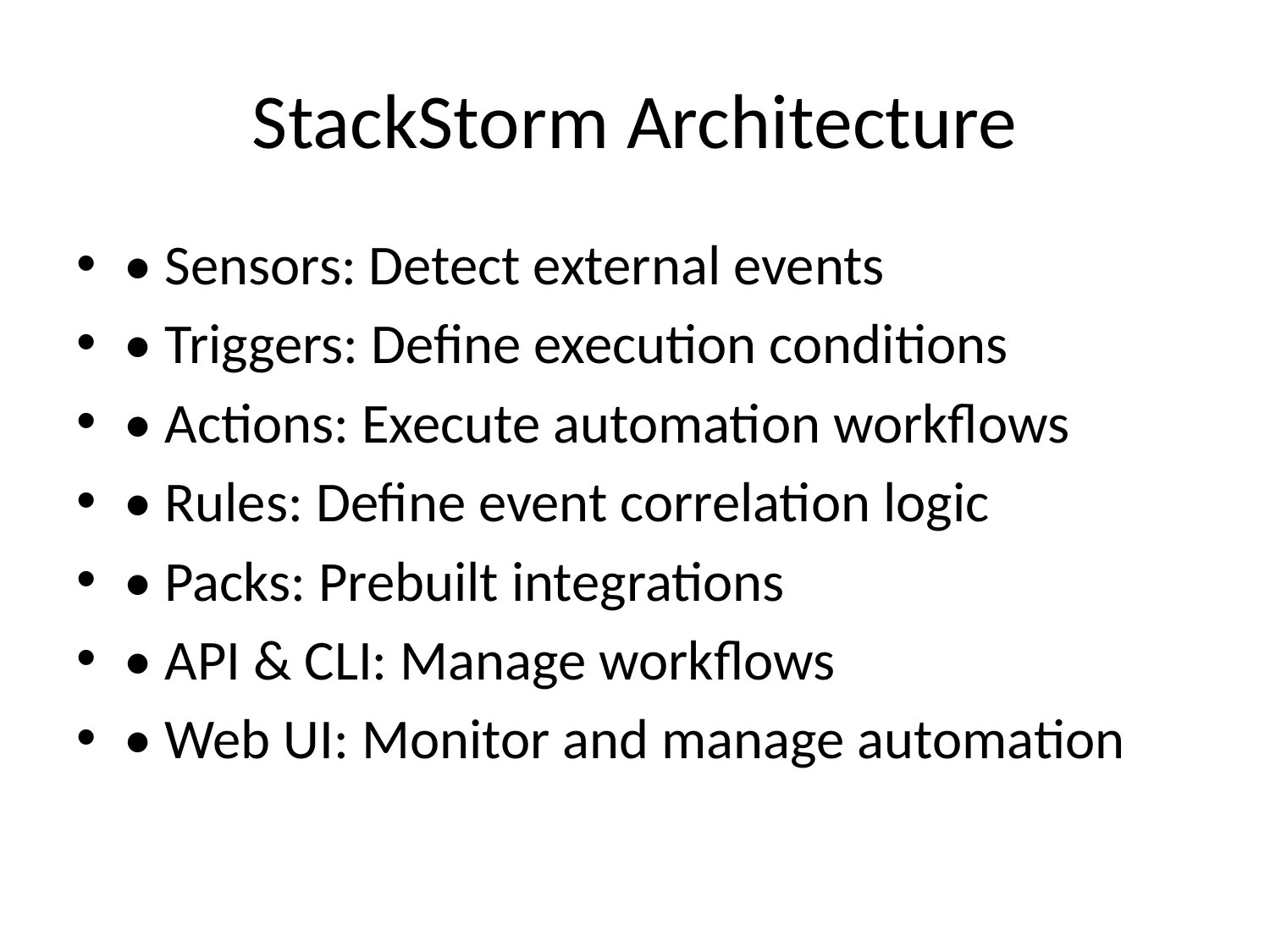

# StackStorm Architecture
• Sensors: Detect external events
• Triggers: Define execution conditions
• Actions: Execute automation workflows
• Rules: Define event correlation logic
• Packs: Prebuilt integrations
• API & CLI: Manage workflows
• Web UI: Monitor and manage automation